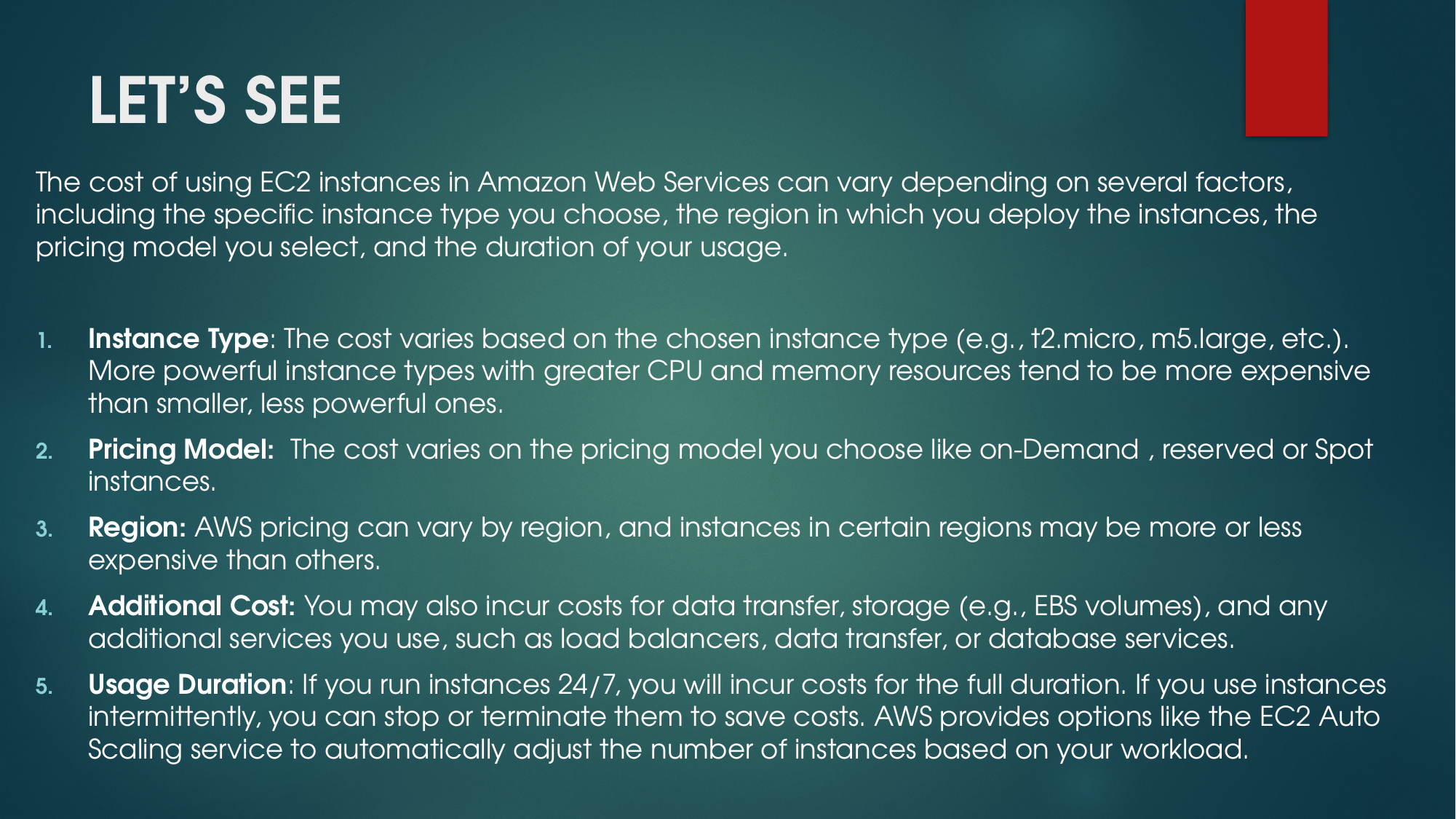

# LET’S SEE
The cost of using EC2 instances in Amazon Web Services can vary depending on several factors, including the specific instance type you choose, the region in which you deploy the instances, the pricing model you select, and the duration of your usage.

Instance Type: The cost varies based on the chosen instance type (e.g., t2.micro, m5.large, etc.). More powerful instance types with greater CPU and memory resources tend to be more expensive than smaller, less powerful ones.
Pricing Model:  The cost varies on the pricing model you choose like on-Demand , reserved or Spot instances.
Region: AWS pricing can vary by region, and instances in certain regions may be more or less expensive than others.
Additional Cost: You may also incur costs for data transfer, storage (e.g., EBS volumes), and any additional services you use, such as load balancers, data transfer, or database services.
Usage Duration: If you run instances 24/7, you will incur costs for the full duration. If you use instances intermittently, you can stop or terminate them to save costs. AWS provides options like the EC2 Auto Scaling service to automatically adjust the number of instances based on your workload.